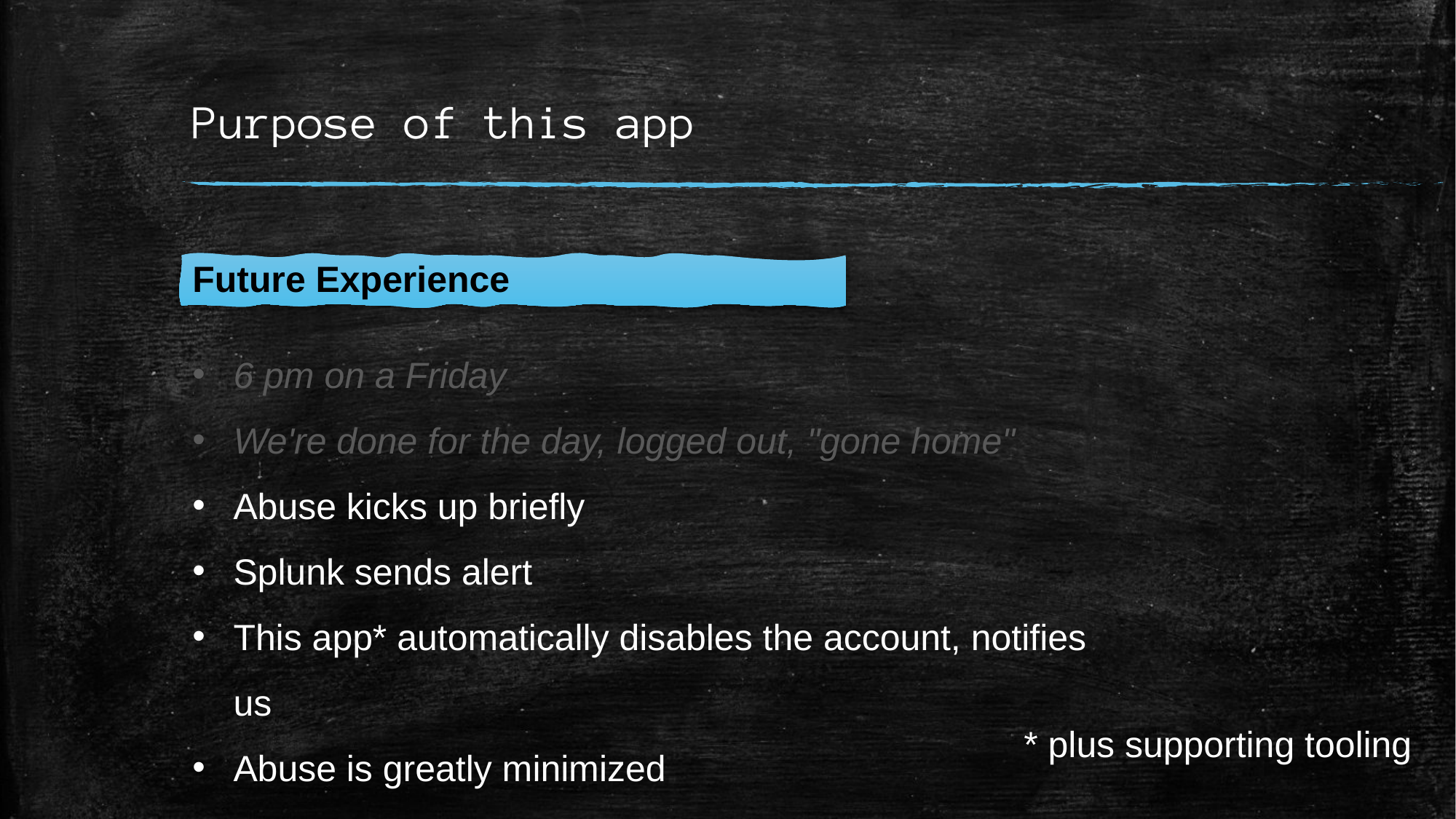

# Purpose of this app
Future Experience
6 pm on a Friday
We're done for the day, logged out, "gone home"
Abuse kicks up briefly
Splunk sends alert
This app* automatically disables the account, notifies us
Abuse is greatly minimized
* plus supporting tooling